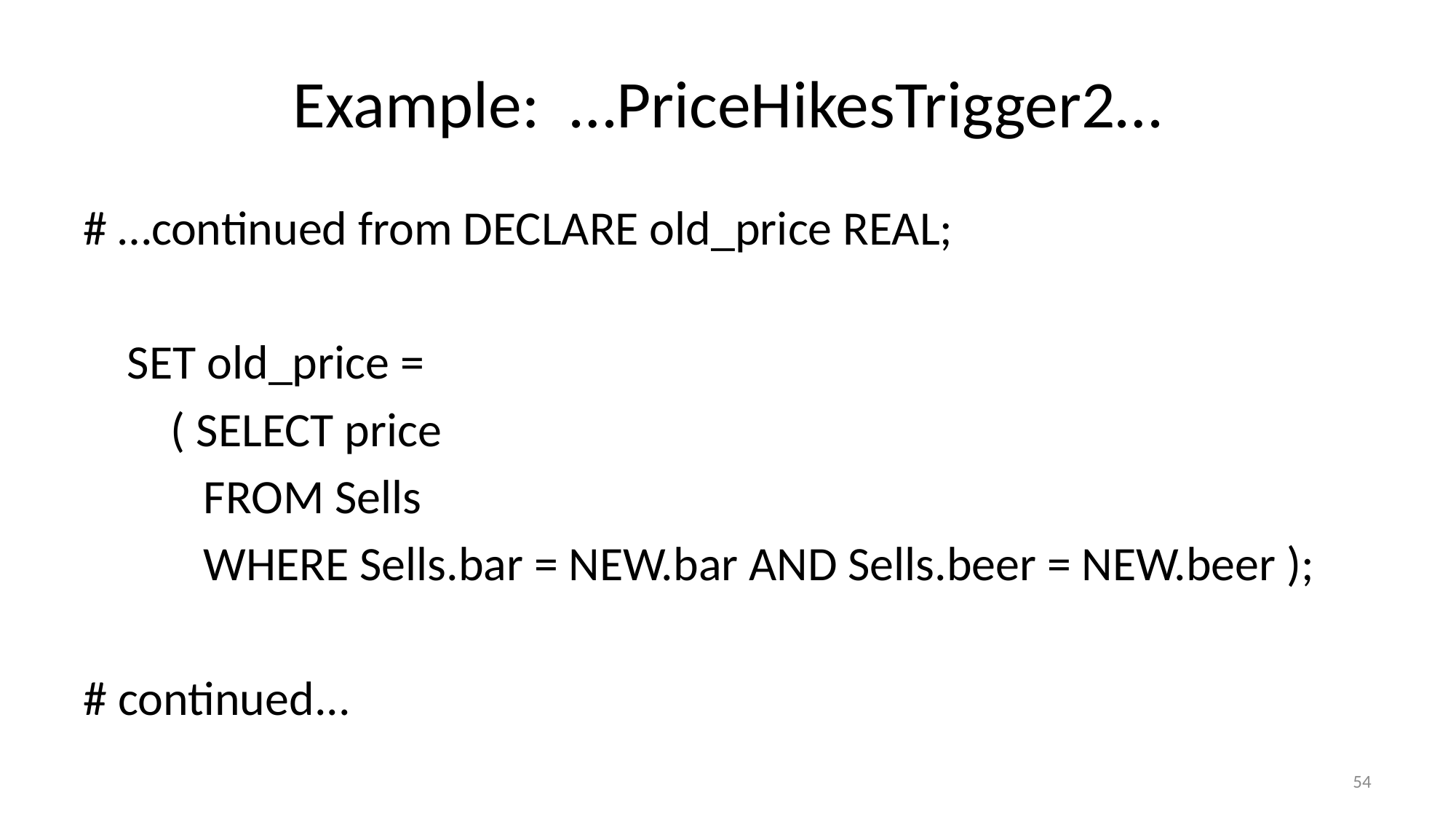

# Example:  …PriceHikesTrigger2…
# …continued from DECLARE old_price REAL;

    SET old_price =
        ( SELECT price
           FROM Sells
           WHERE Sells.bar = NEW.bar AND Sells.beer = NEW.beer );

# continued...

54